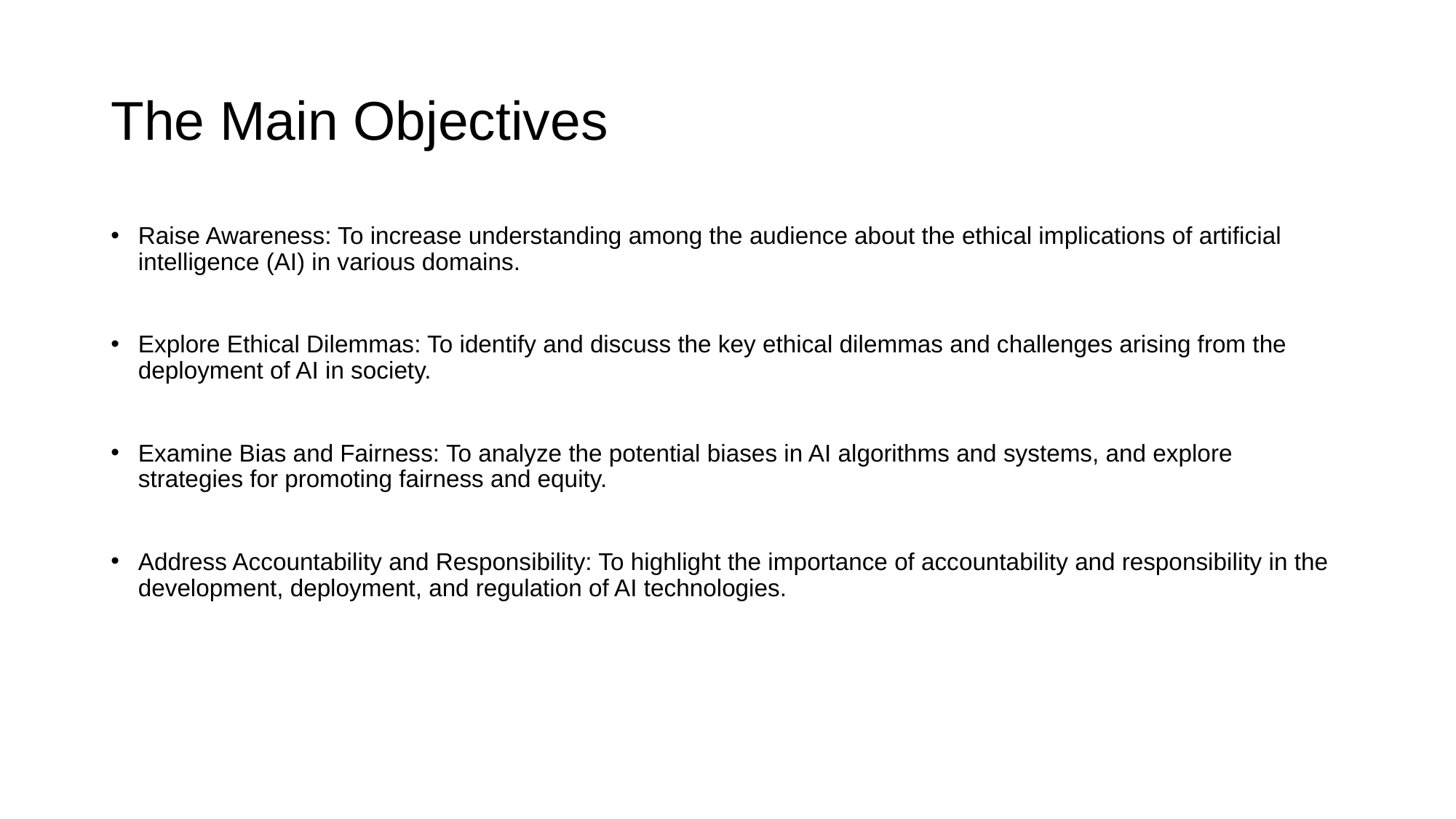

# The Main Objectives
Raise Awareness: To increase understanding among the audience about the ethical implications of artificial intelligence (AI) in various domains.

Explore Ethical Dilemmas: To identify and discuss the key ethical dilemmas and challenges arising from the deployment of AI in society.

Examine Bias and Fairness: To analyze the potential biases in AI algorithms and systems, and explore strategies for promoting fairness and equity.

Address Accountability and Responsibility: To highlight the importance of accountability and responsibility in the development, deployment, and regulation of AI technologies.